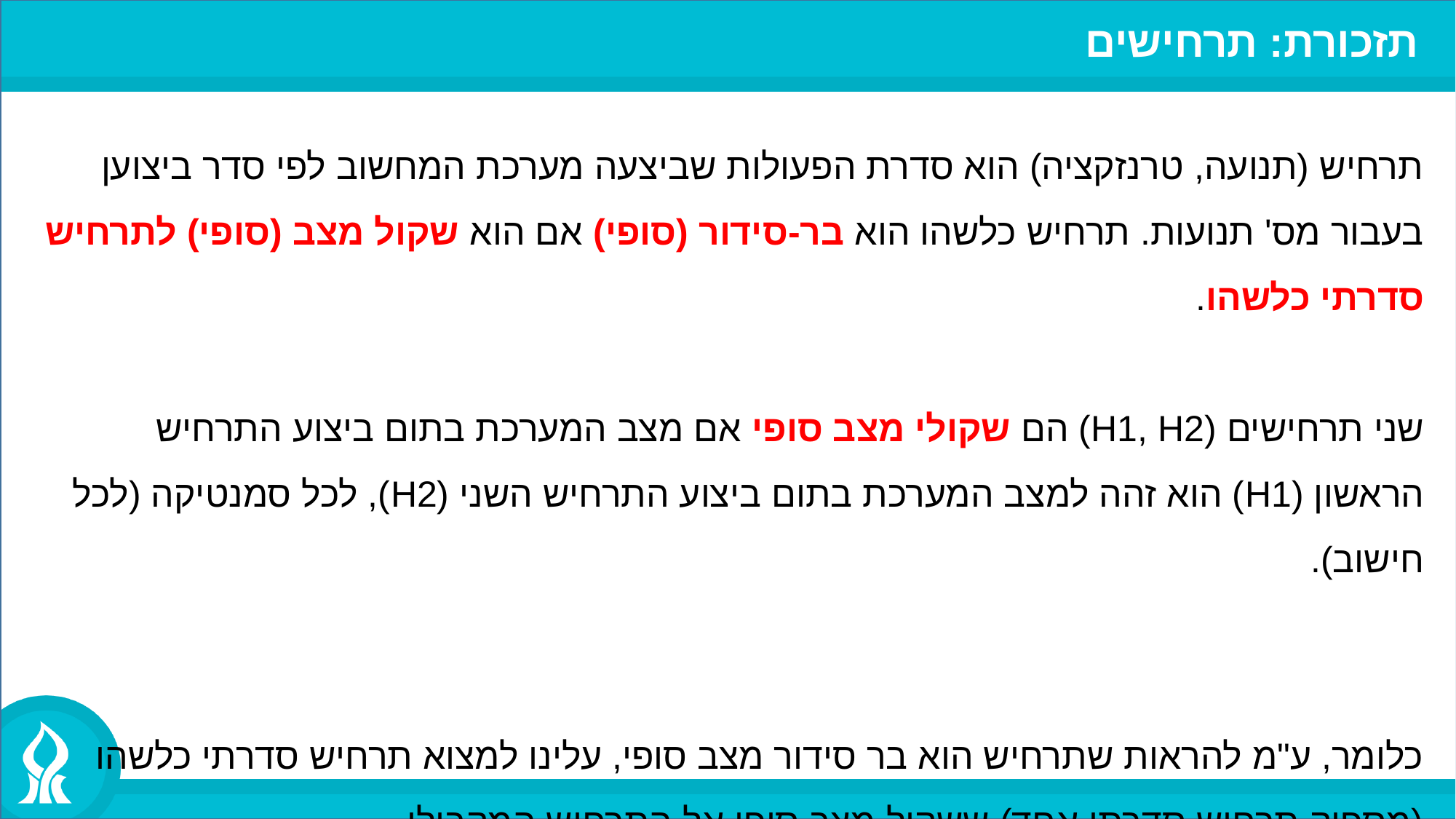

תזכורת: תרחישים
תרחיש (תנועה, טרנזקציה) הוא סדרת הפעולות שביצעה מערכת המחשוב לפי סדר ביצוען בעבור מס' תנועות. תרחיש כלשהו הוא בר-סידור (סופי) אם הוא שקול מצב (סופי) לתרחיש סדרתי כלשהו.

שני תרחישים (H1, H2) הם שקולי מצב סופי אם מצב המערכת בתום ביצוע התרחיש הראשון (H1) הוא זהה למצב המערכת בתום ביצוע התרחיש השני (H2), לכל סמנטיקה (לכל חישוב).

כלומר, ע"מ להראות שתרחיש הוא בר סידור מצב סופי, עלינו למצוא תרחיש סדרתי כלשהו (מספיק תרחיש סדרתי אחד) ששקול מצב סופי אל התרחיש המקבילי.